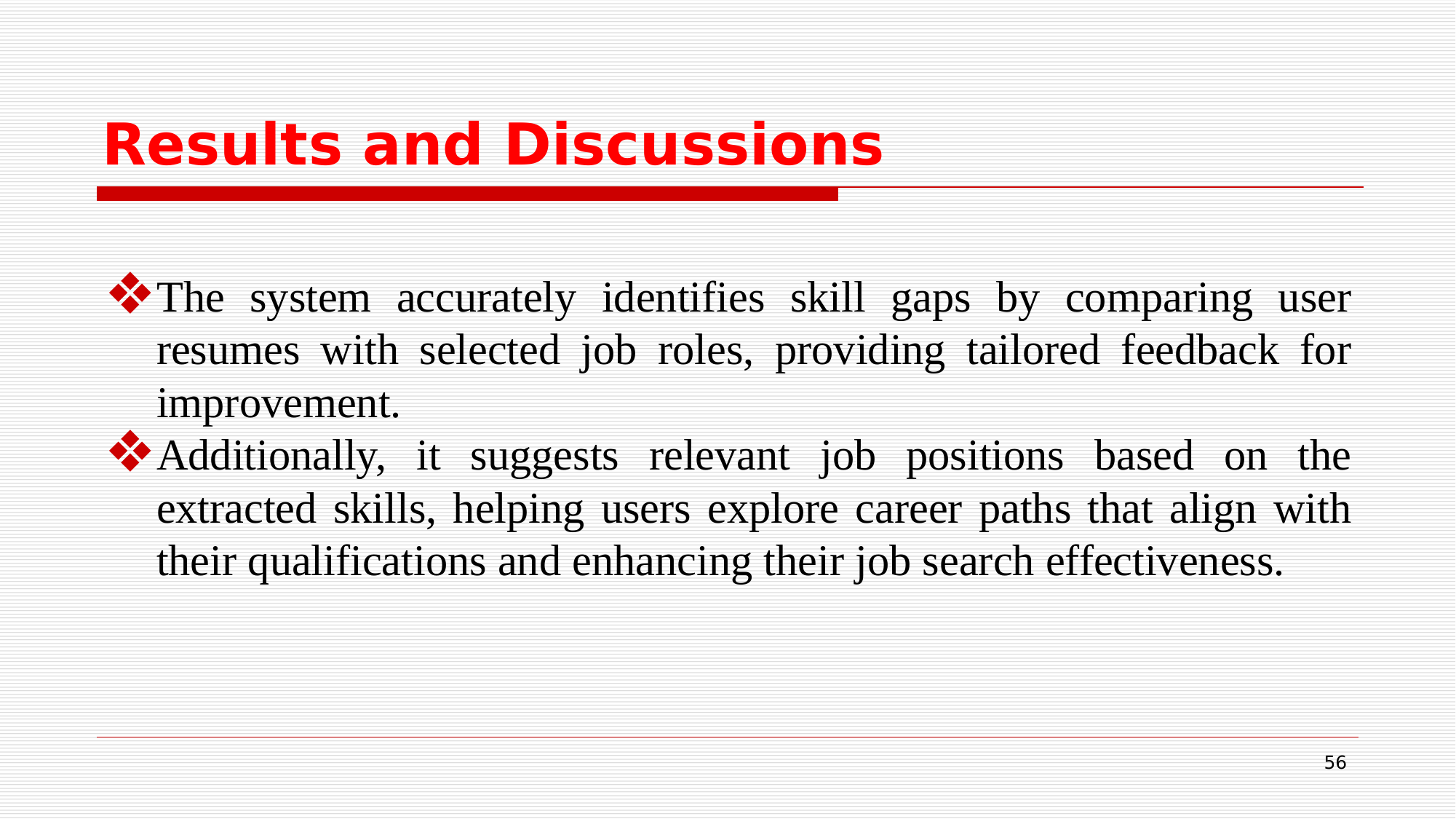

# Results and Discussions
The system accurately identifies skill gaps by comparing user resumes with selected job roles, providing tailored feedback for improvement.
Additionally, it suggests relevant job positions based on the extracted skills, helping users explore career paths that align with their qualifications and enhancing their job search effectiveness.

56